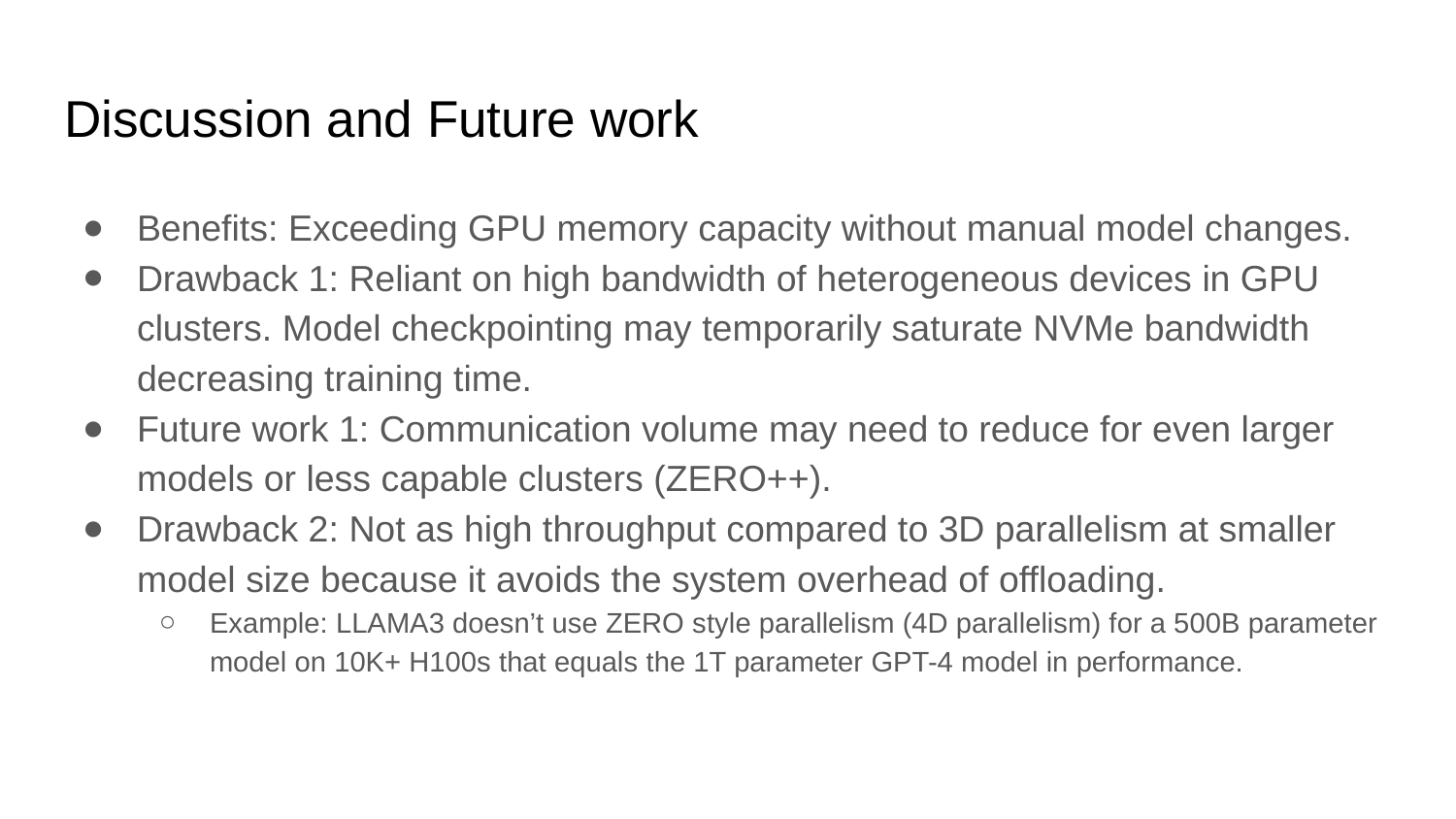

# Discussion and Future work
Benefits: Exceeding GPU memory capacity without manual model changes.
Drawback 1: Reliant on high bandwidth of heterogeneous devices in GPU clusters. Model checkpointing may temporarily saturate NVMe bandwidth decreasing training time.
Future work 1: Communication volume may need to reduce for even larger models or less capable clusters (ZERO++).
Drawback 2: Not as high throughput compared to 3D parallelism at smaller model size because it avoids the system overhead of offloading.
Example: LLAMA3 doesn’t use ZERO style parallelism (4D parallelism) for a 500B parameter model on 10K+ H100s that equals the 1T parameter GPT-4 model in performance.